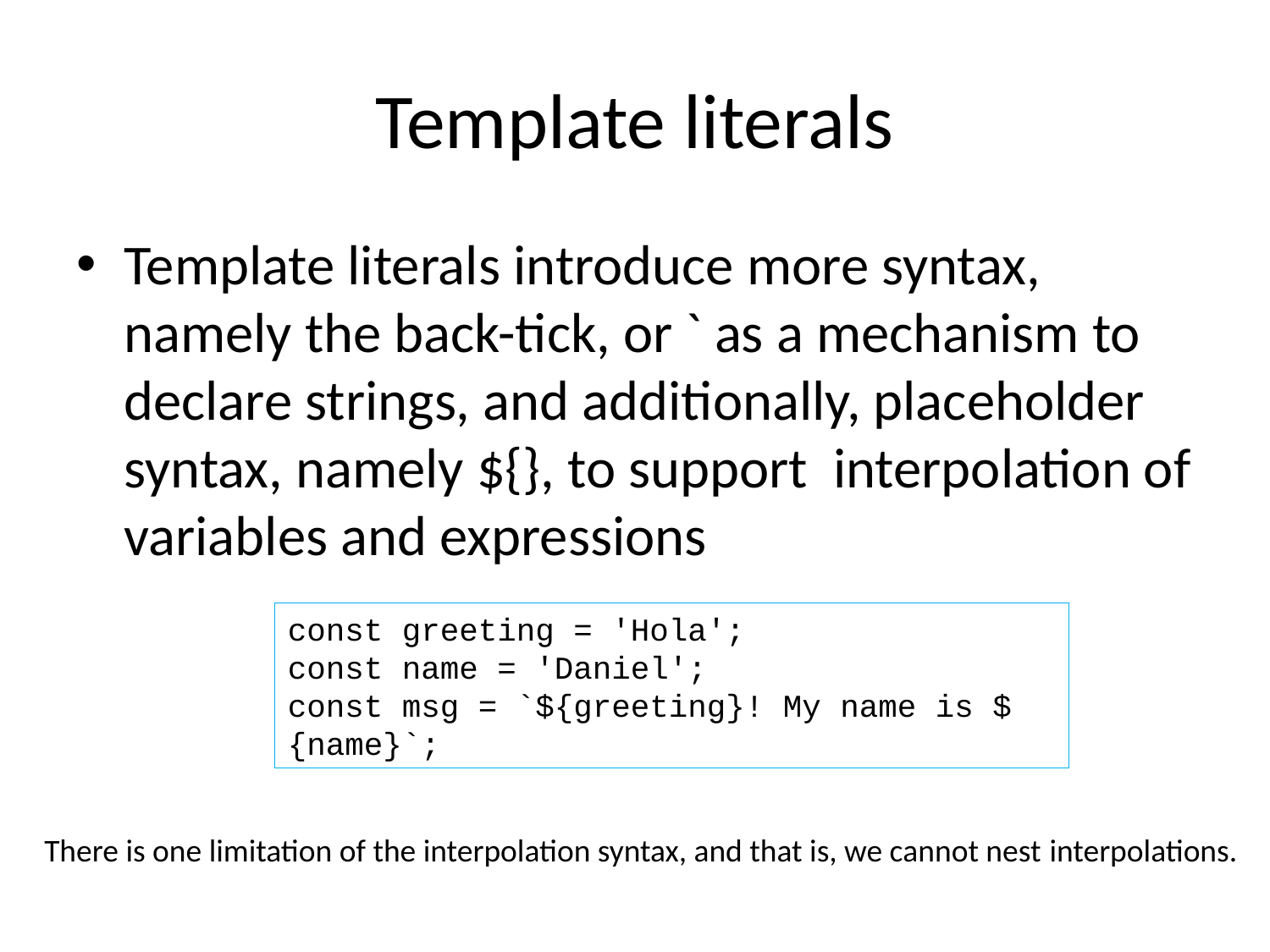

# Template literals
Template literals introduce more syntax, namely the back-tick, or ` as a mechanism to declare strings, and additionally, placeholder syntax, namely ${}, to support  interpolation of variables and expressions
const greeting = 'Hola';
const name = 'Daniel';
const msg = `${greeting}! My name is ${name}`;
There is one limitation of the interpolation syntax, and that is, we cannot nest interpolations.